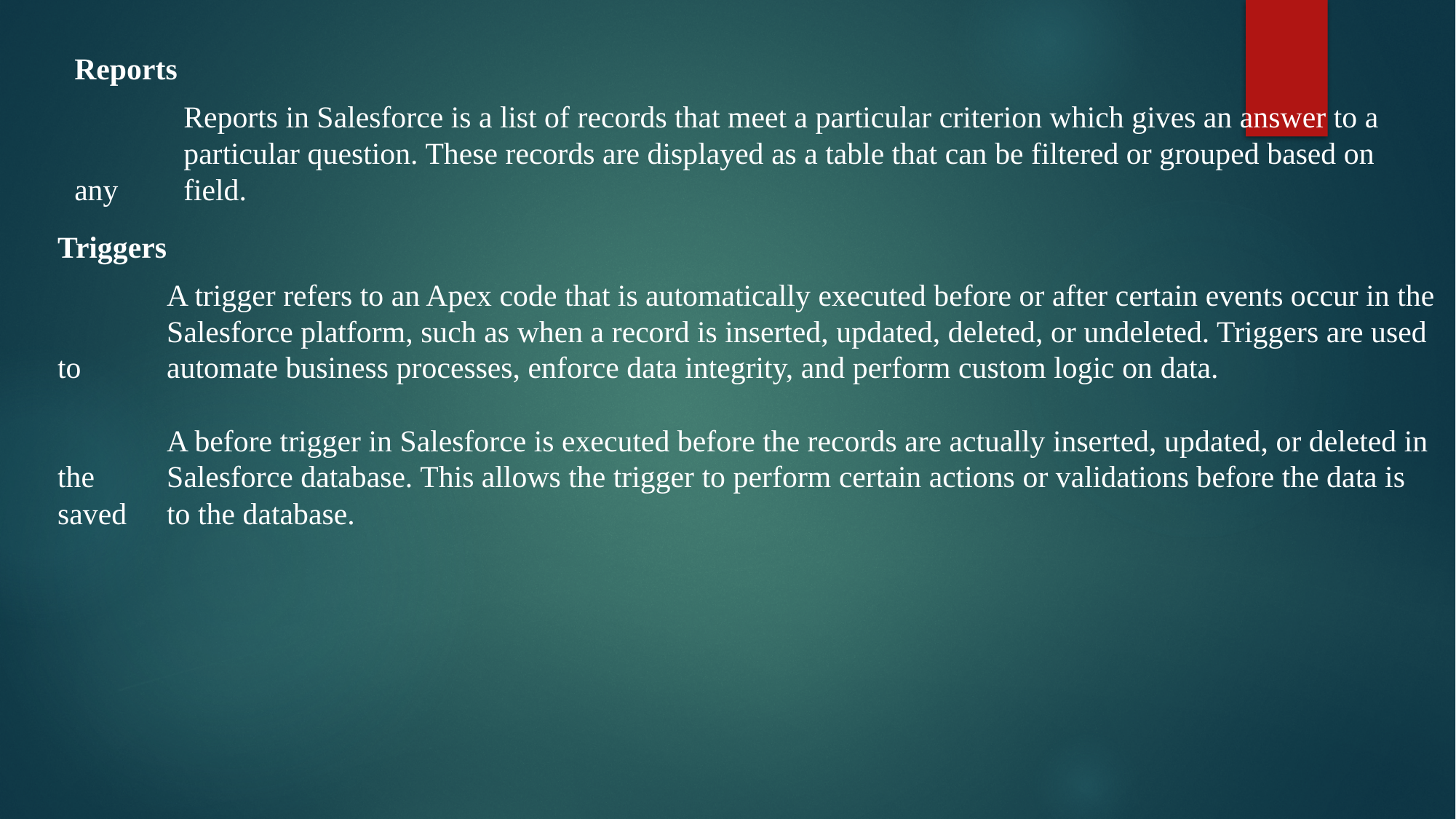

Reports
	Reports in Salesforce is a list of records that meet a particular criterion which gives an answer to a 	particular question. These records are displayed as a table that can be filtered or grouped based on any 	field.
Triggers
	A trigger refers to an Apex code that is automatically executed before or after certain events occur in the 	Salesforce platform, such as when a record is inserted, updated, deleted, or undeleted. Triggers are used to 	automate business processes, enforce data integrity, and perform custom logic on data.
	A before trigger in Salesforce is executed before the records are actually inserted, updated, or deleted in the 	Salesforce database. This allows the trigger to perform certain actions or validations before the data is saved 	to the database.